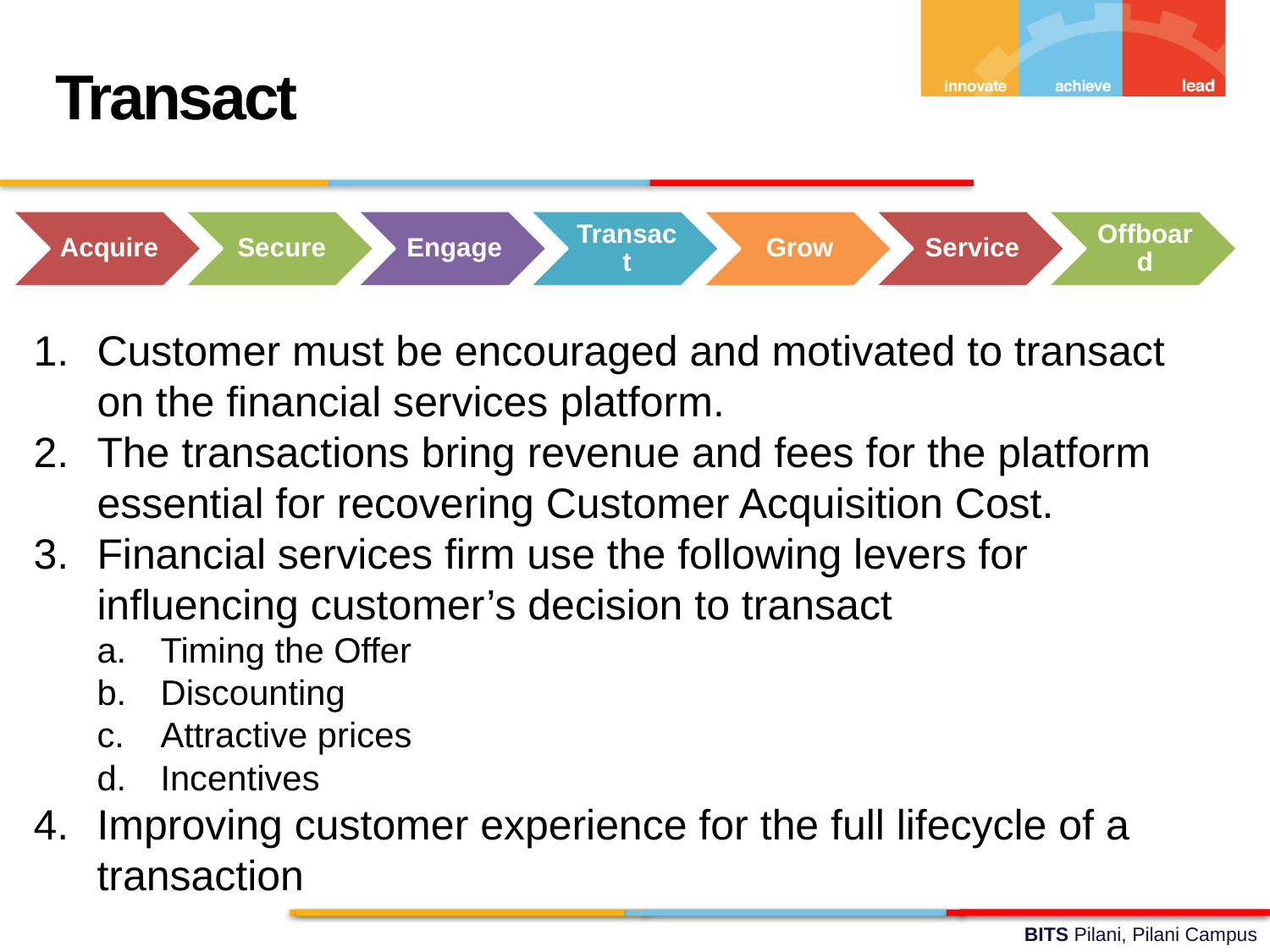

Transact
Acquire
Secure
Engage
Transact
Grow
Service
Offboard
Customer must be encouraged and motivated to transact on the financial services platform.
The transactions bring revenue and fees for the platform essential for recovering Customer Acquisition Cost.
Financial services firm use the following levers for influencing customer’s decision to transact
Timing the Offer
Discounting
Attractive prices
Incentives
Improving customer experience for the full lifecycle of a transaction